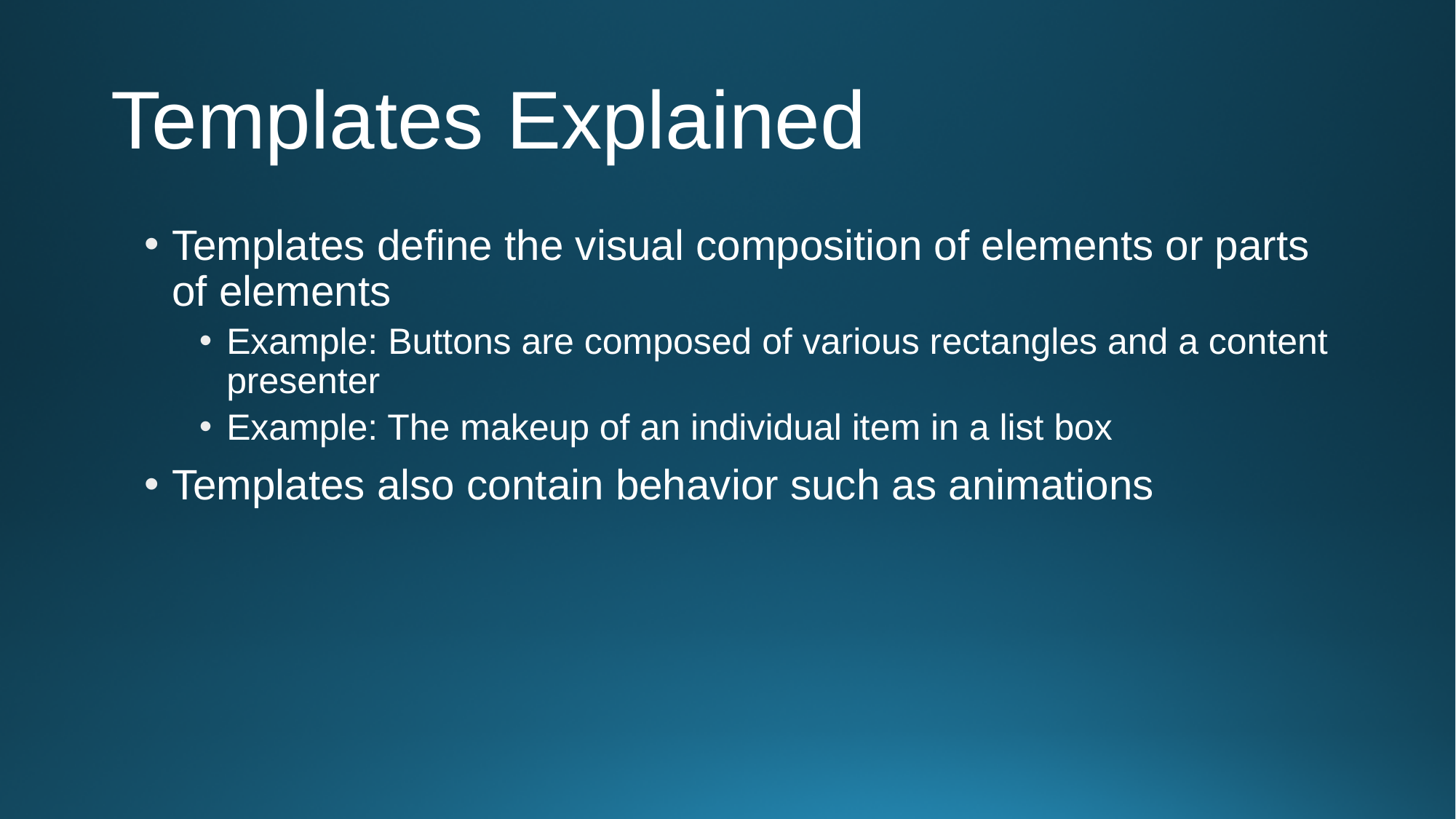

# Templates Explained
Templates define the visual composition of elements or parts of elements
Example: Buttons are composed of various rectangles and a content presenter
Example: The makeup of an individual item in a list box
Templates also contain behavior such as animations